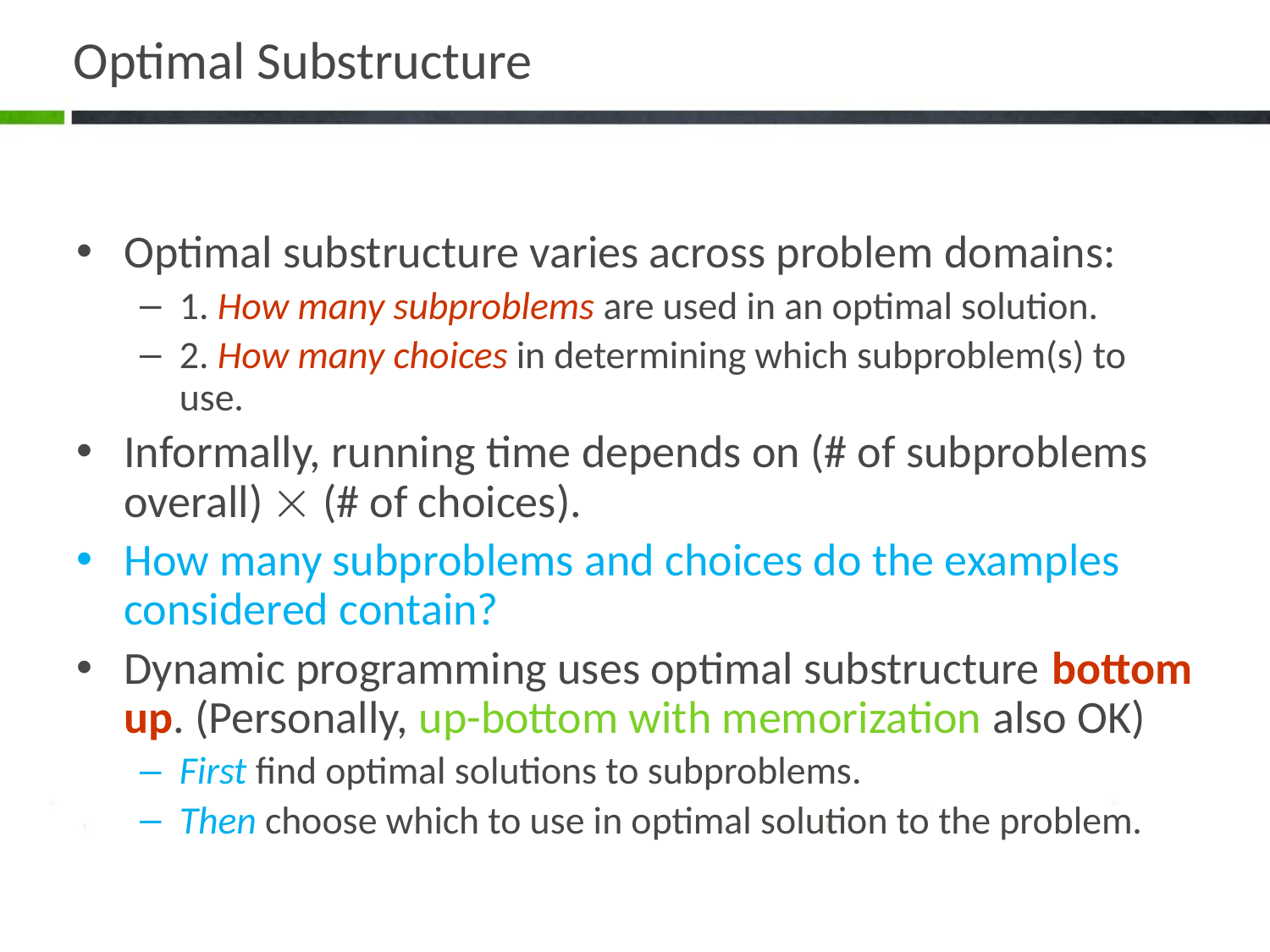

# Optimal Substructure
Optimal substructure varies across problem domains:
1. How many subproblems are used in an optimal solution.
2. How many choices in determining which subproblem(s) to use.
Informally, running time depends on (# of subproblems overall) × (# of choices).
How many subproblems and choices do the examples considered contain?
Dynamic programming uses optimal substructure bottom up. (Personally, up-bottom with memorization also OK)
First find optimal solutions to subproblems.
Then choose which to use in optimal solution to the problem.